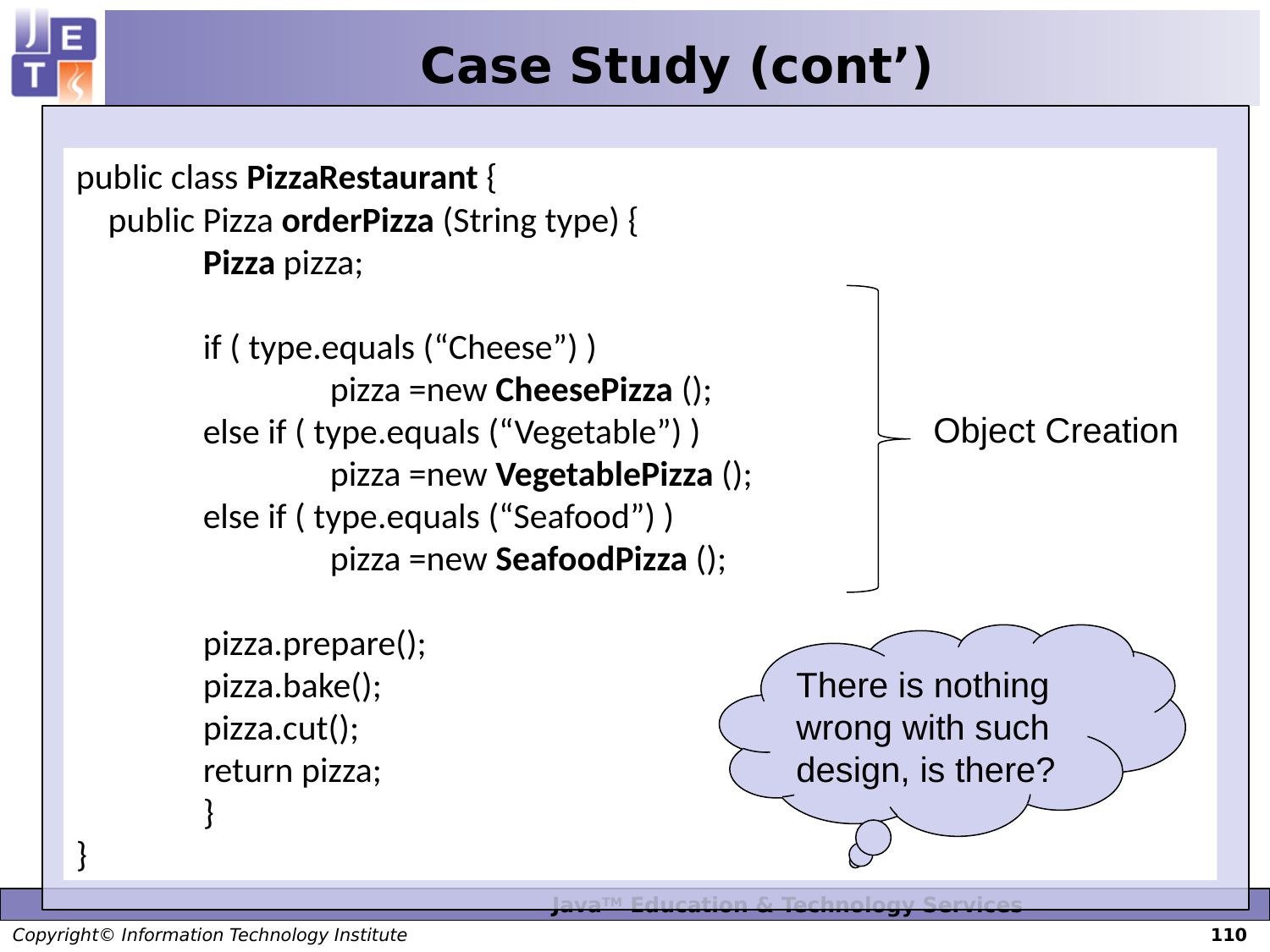

# Case Study (cont’)

public class PizzaRestaurant {
    public Pizza orderPizza (String type) {
	Pizza pizza;

	if ( type.equals (“Cheese”) )
		pizza =new CheesePizza ();
	else if ( type.equals (“Vegetable”) )
		pizza =new VegetablePizza ();
	else if ( type.equals (“Seafood”) )
		pizza =new SeafoodPizza ();

	pizza.prepare();
	pizza.bake();
	pizza.cut();
	return pizza;
	}
}

Object Creation
There is nothing wrong with such design, is there?